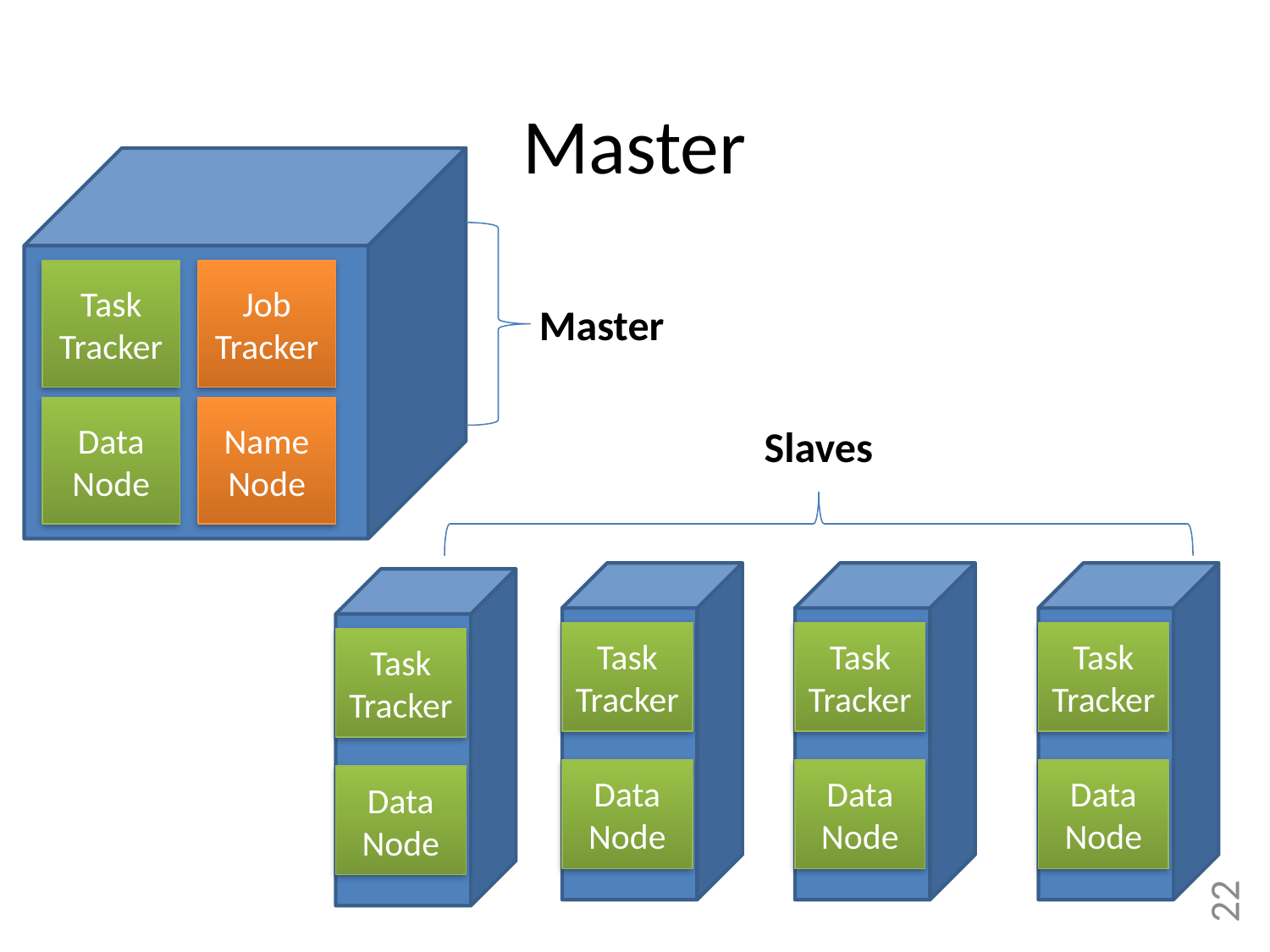

# Master

Task Tracker
Job Tracker
Data Node
Name Node

Master
Slaves

Task Tracker
Data Node

Task Tracker
Data Node

Task Tracker
Data Node

Task Tracker
Data Node
22